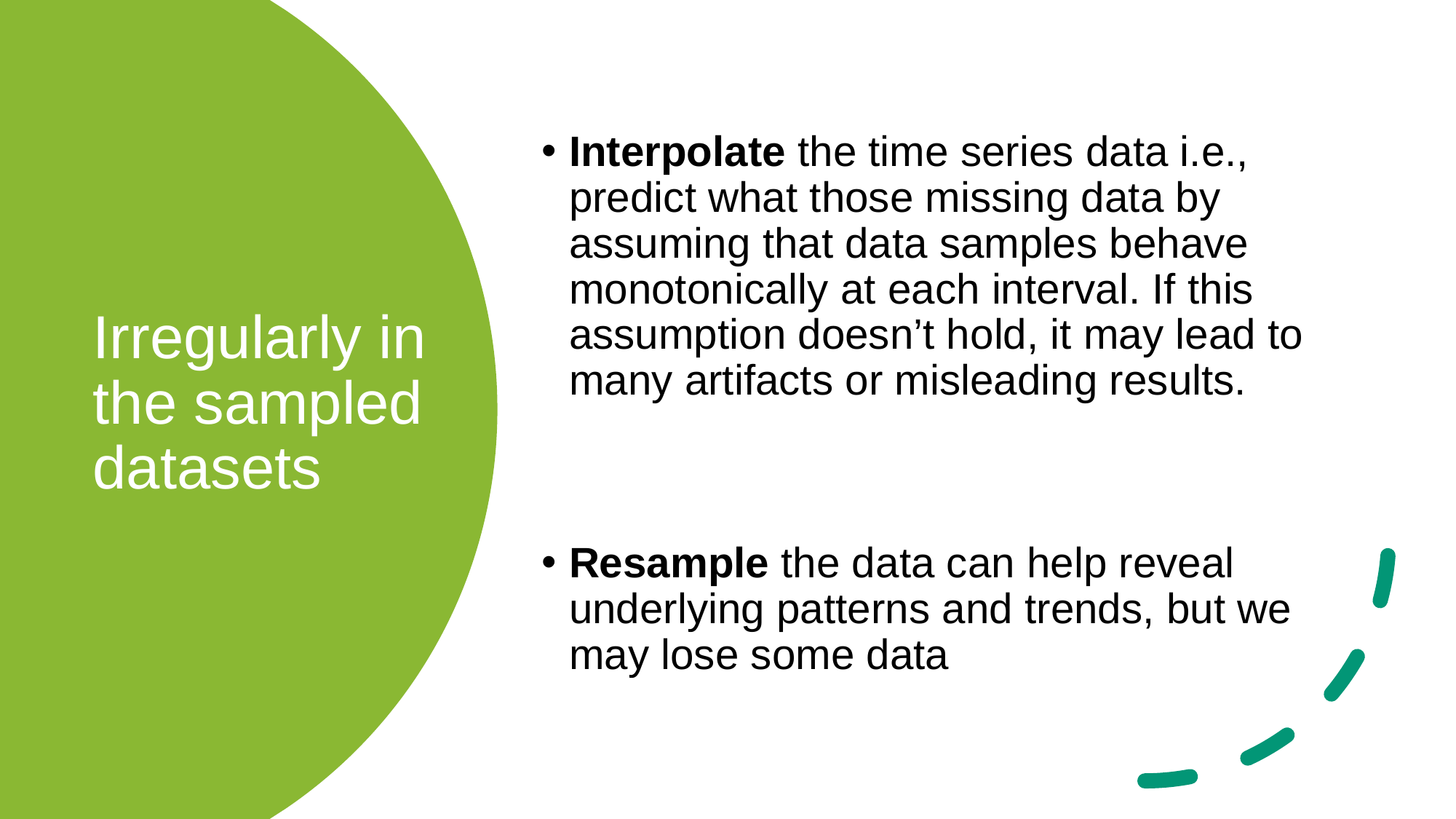

Interpolate the time series data i.e., predict what those missing data by assuming that data samples behave monotonically at each interval. If this assumption doesn’t hold, it may lead to many artifacts or misleading results.

Resample the data can help reveal underlying patterns and trends, but we may lose some data
# Irregularly in the sampled datasets